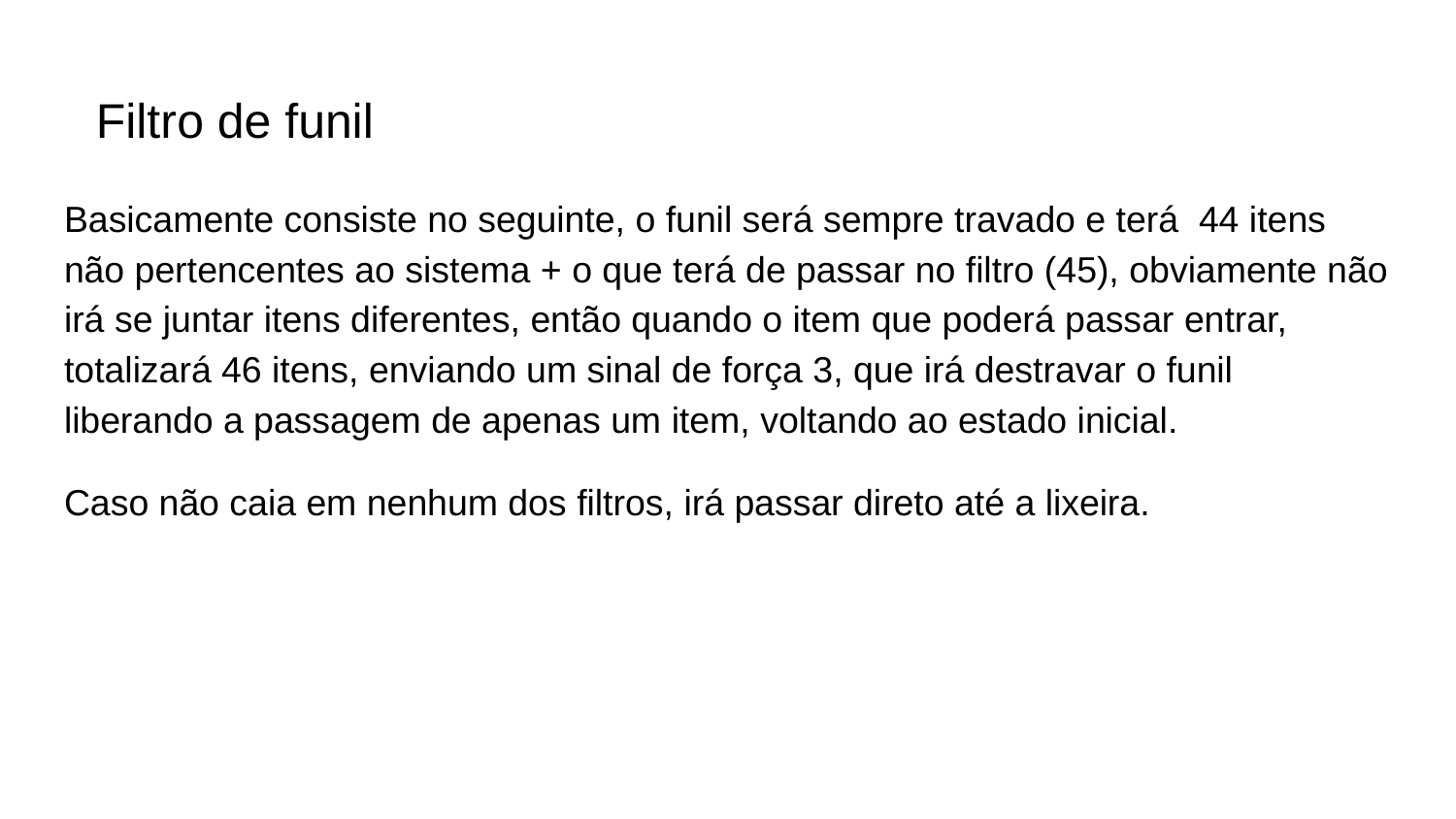

Filtro de funil
Basicamente consiste no seguinte, o funil será sempre travado e terá  44 itens não pertencentes ao sistema + o que terá de passar no filtro (45), obviamente não irá se juntar itens diferentes, então quando o item que poderá passar entrar, totalizará 46 itens, enviando um sinal de força 3, que irá destravar o funil liberando a passagem de apenas um item, voltando ao estado inicial.
Caso não caia em nenhum dos filtros, irá passar direto até a lixeira.